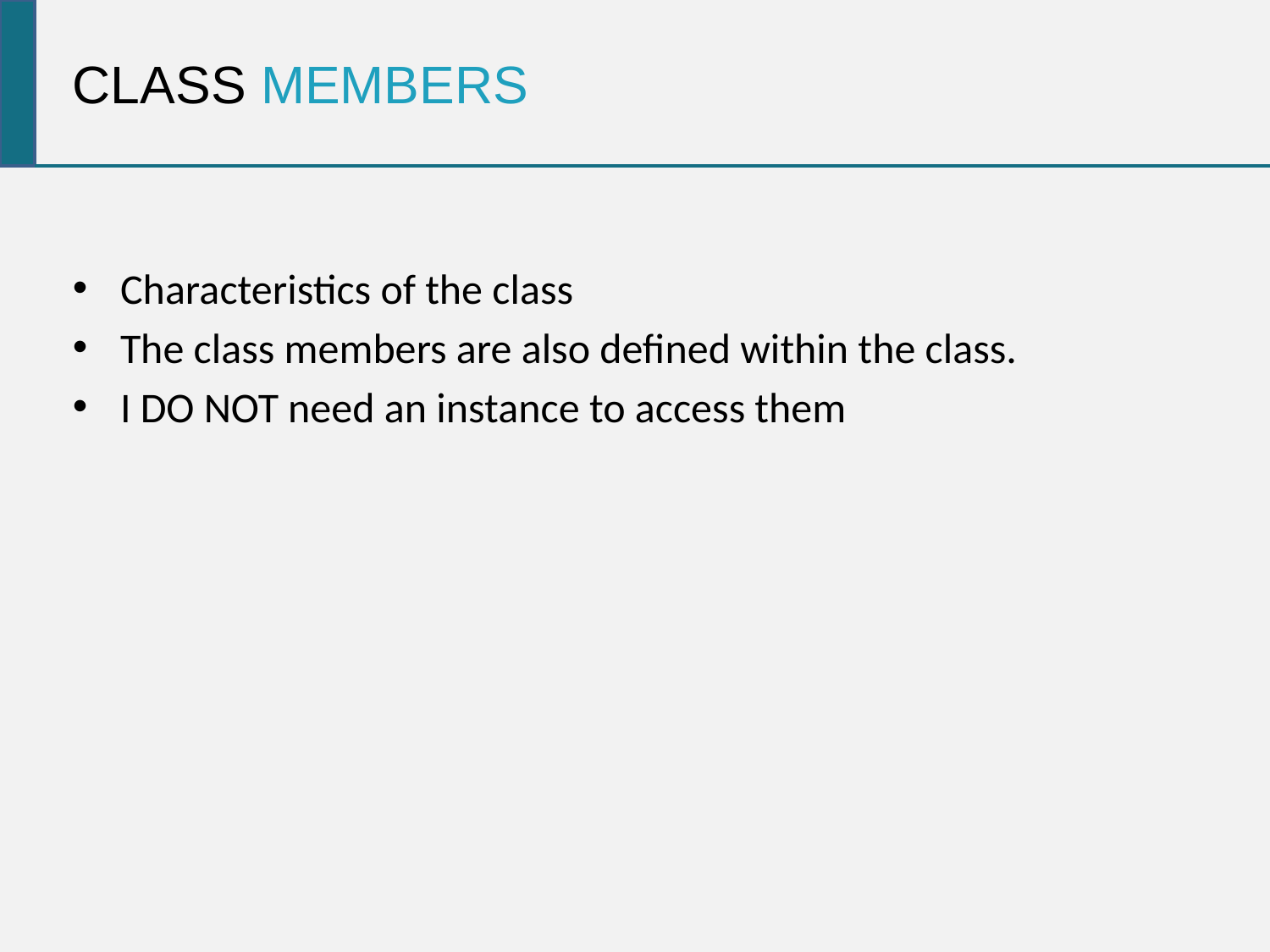

Class members

Characteristics of the class
The class members are also defined within the class.
I DO NOT need an instance to access them